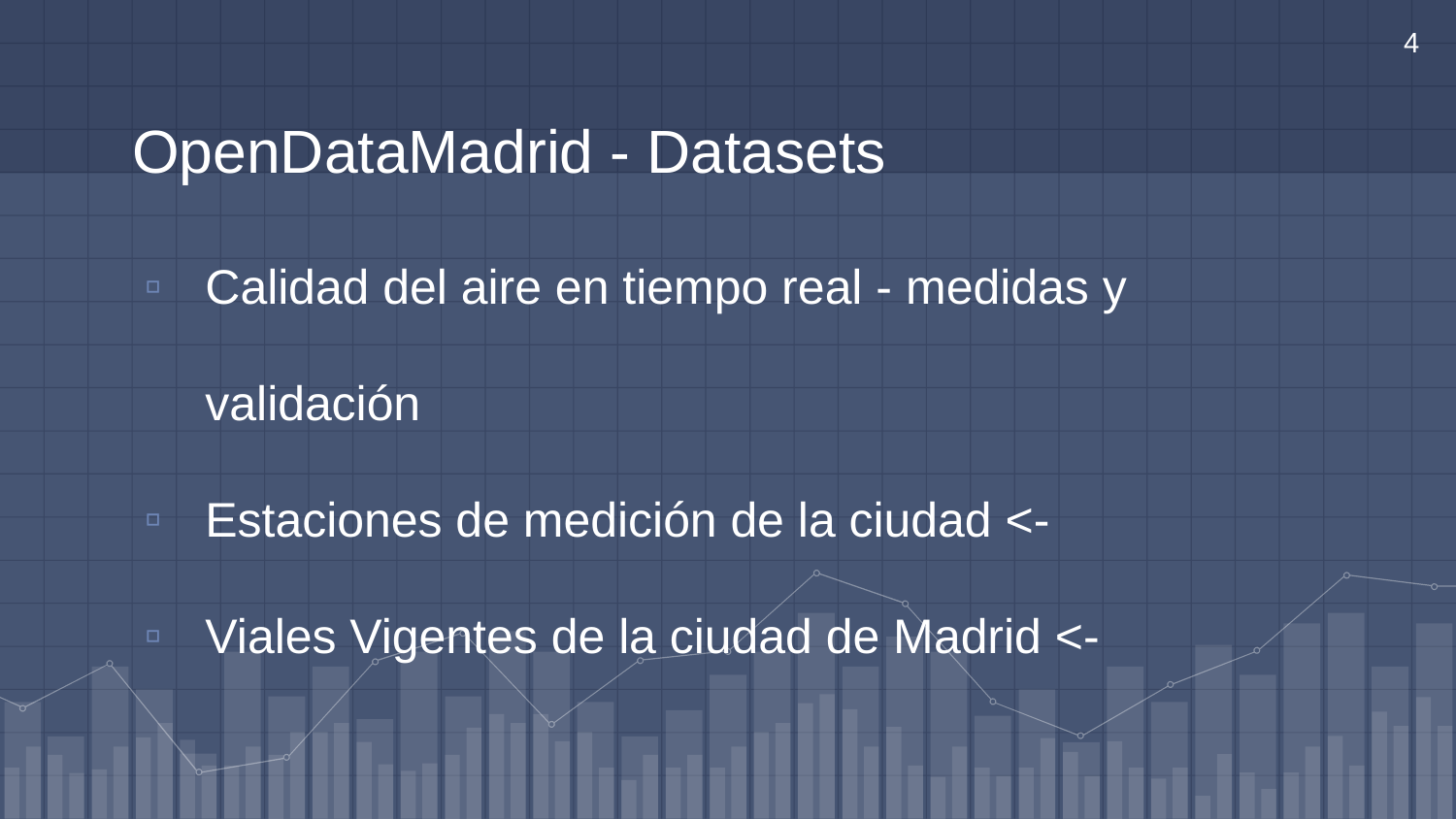

4
# OpenDataMadrid - Datasets
Calidad del aire en tiempo real - medidas y validación
Estaciones de medición de la ciudad <-
Viales Vigentes de la ciudad de Madrid <-